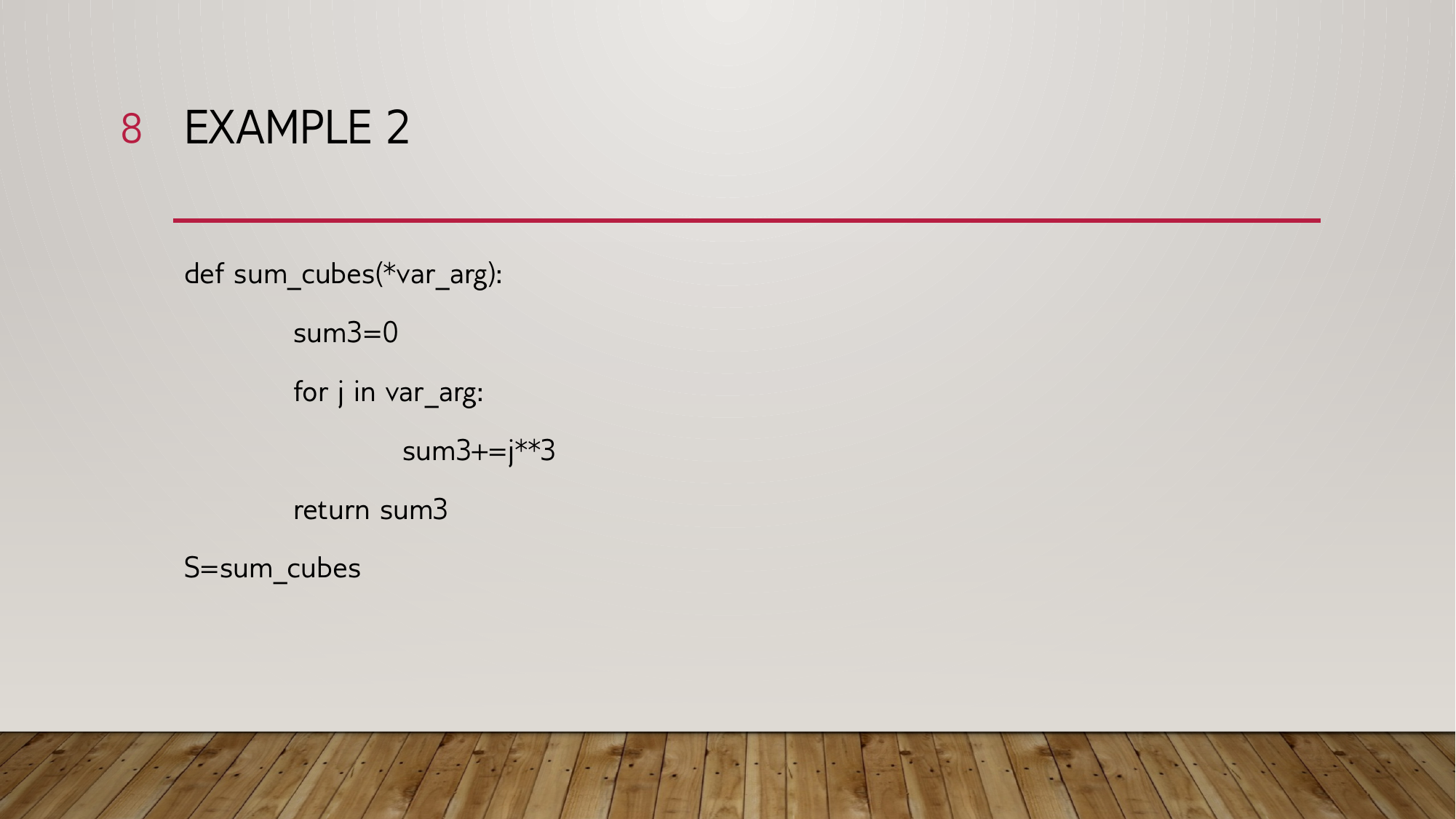

8
# EXAMPLE 2
def sum_cubes(*var_arg):
	sum3=0
	for j in var_arg:
		sum3+=j**3
	return sum3
S=sum_cubes